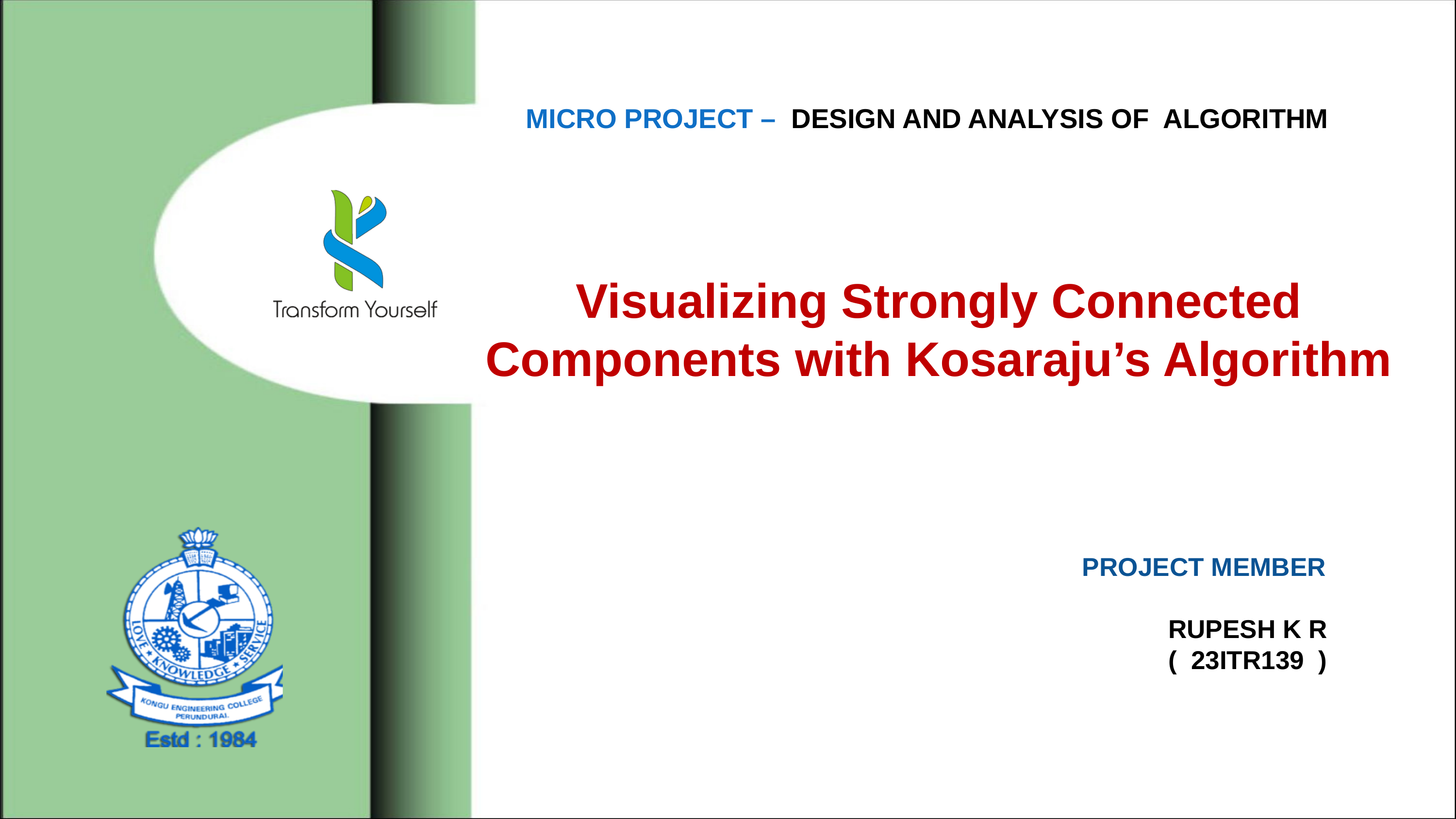

MICRO PROJECT –  DESIGN AND ANALYSIS OF  ALGORITHM

Visualizing Strongly Connected Components with Kosaraju’s Algorithm

PROJECT MEMBER

            RUPESH K R
            (  23ITR139  )

JAIHARI D